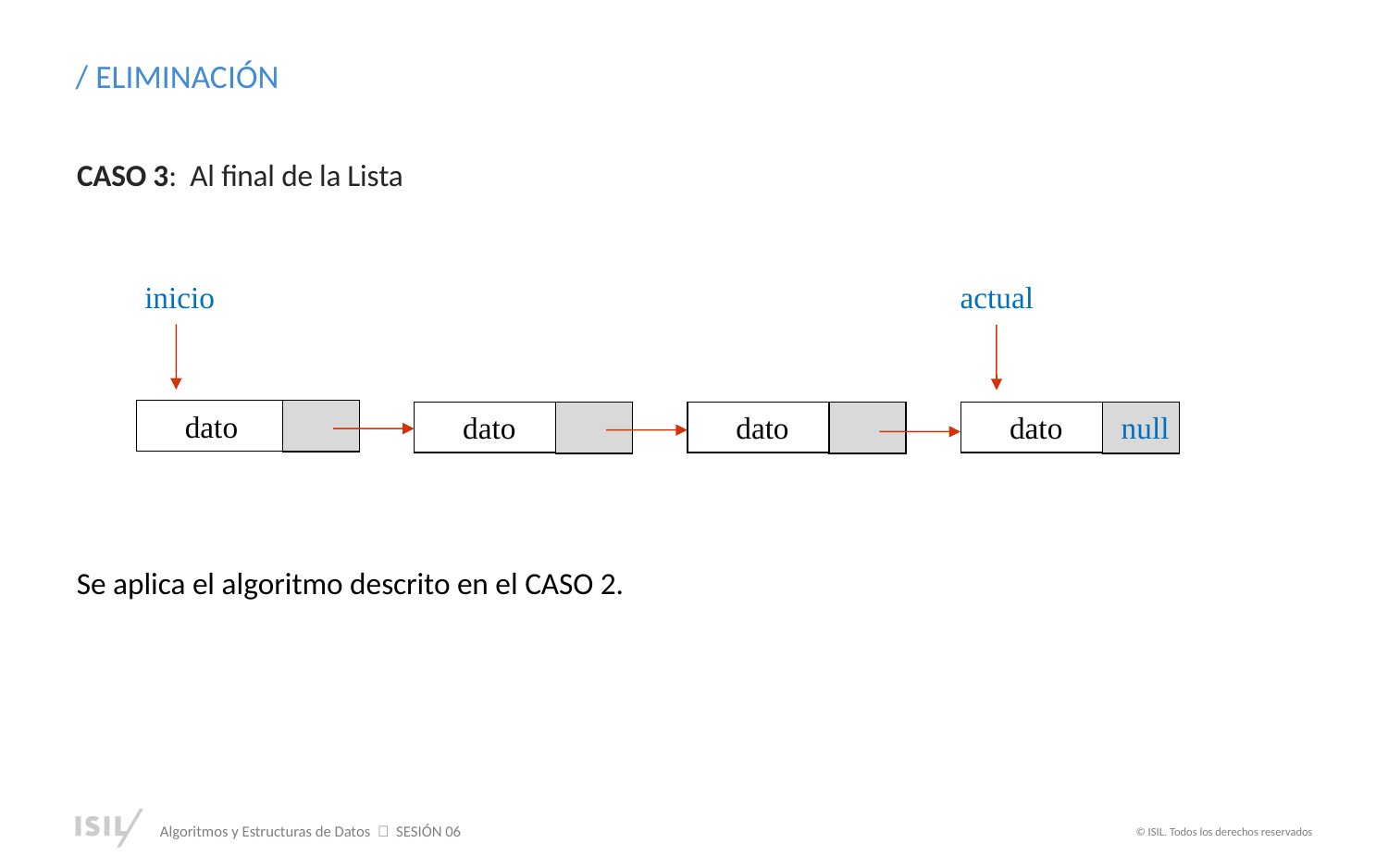

/ ELIMINACIÓN
CASO 3:  Al final de la Lista
inicio
actual

dato

null
dato

dato

dato

Se aplica el algoritmo descrito en el CASO 2.